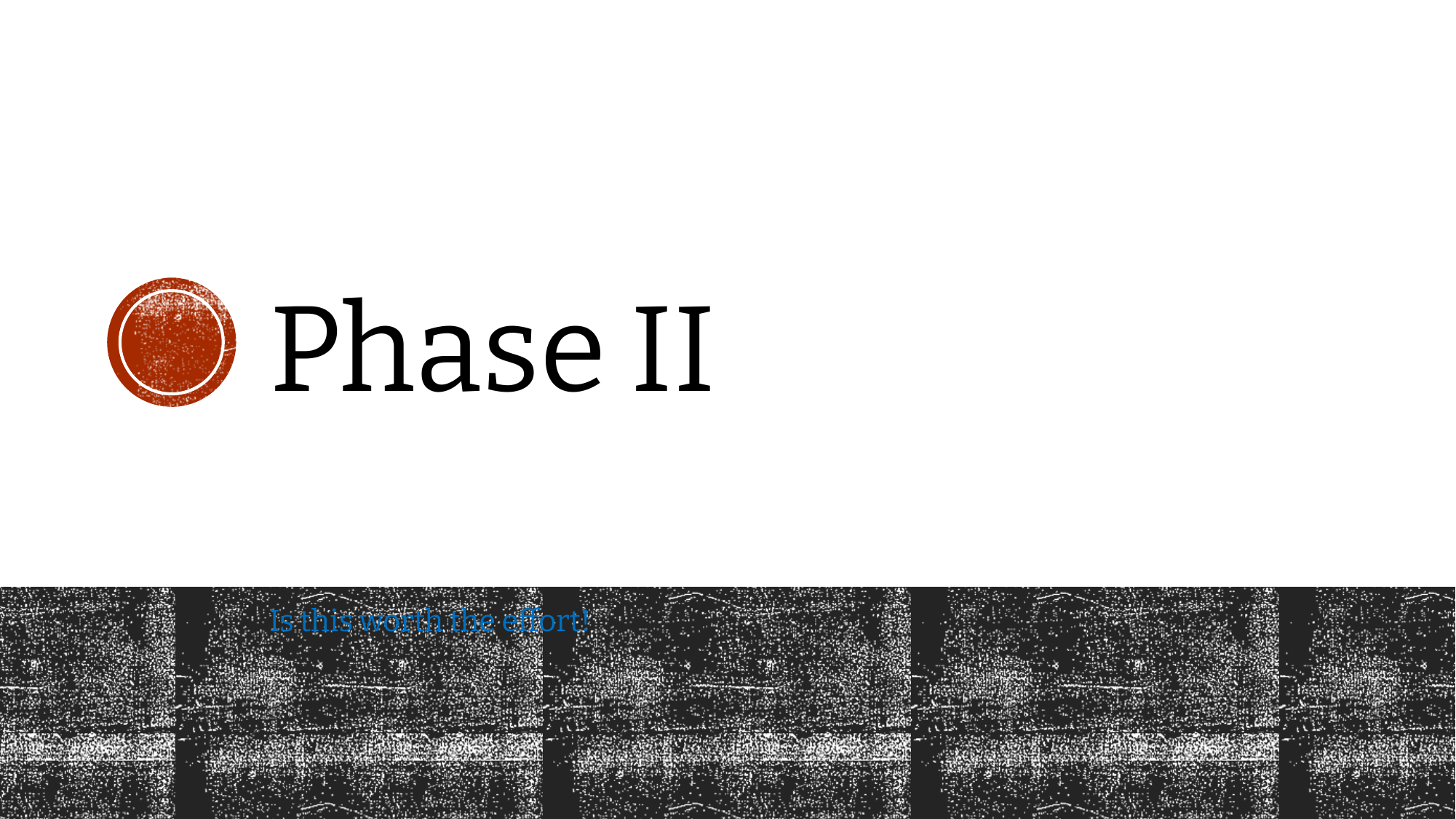

# Phase II
Is this worth the effort!